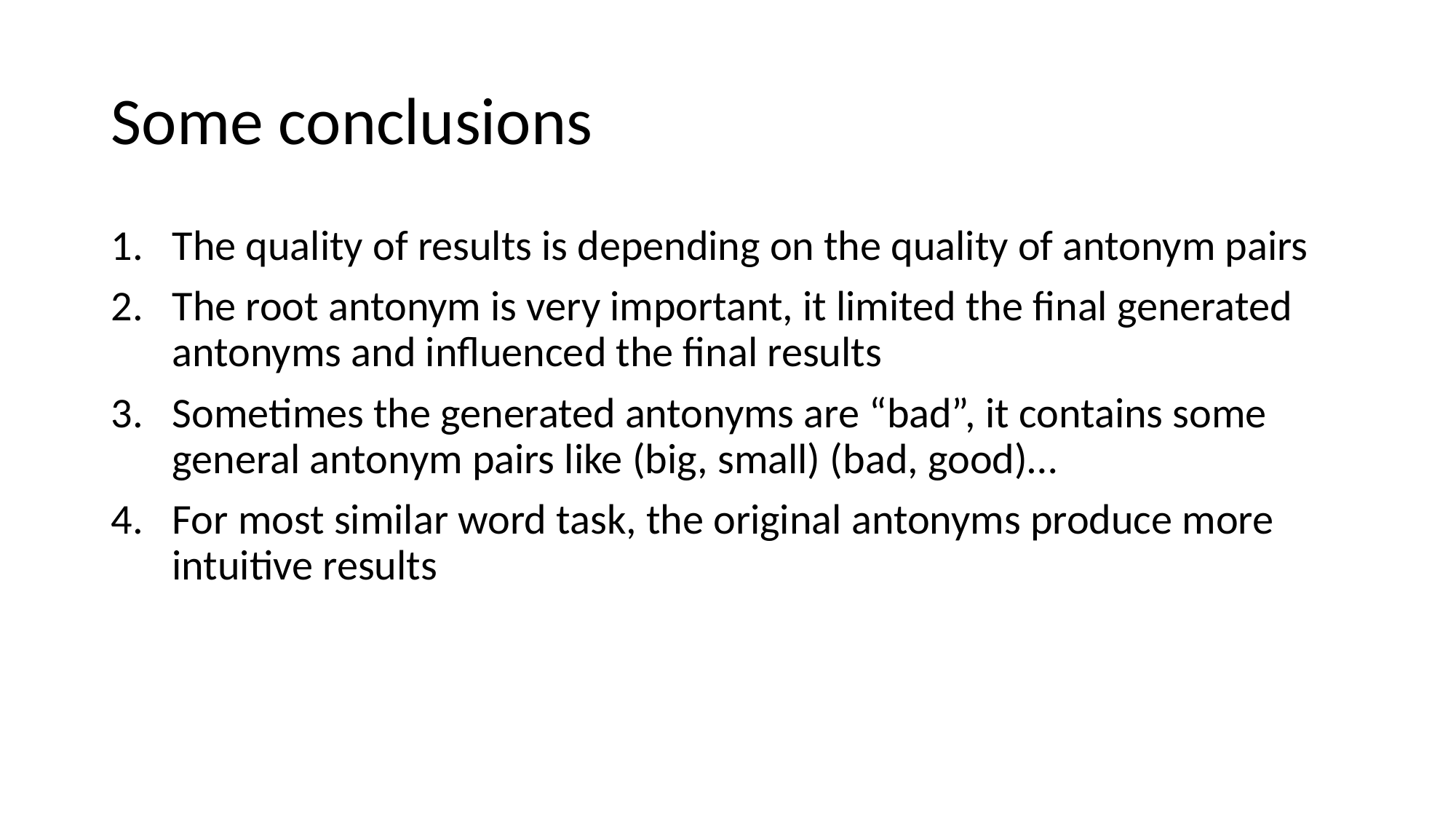

# Some conclusions
The quality of results is depending on the quality of antonym pairs
The root antonym is very important, it limited the final generated antonyms and influenced the final results
Sometimes the generated antonyms are “bad”, it contains some general antonym pairs like (big, small) (bad, good)…
For most similar word task, the original antonyms produce more intuitive results